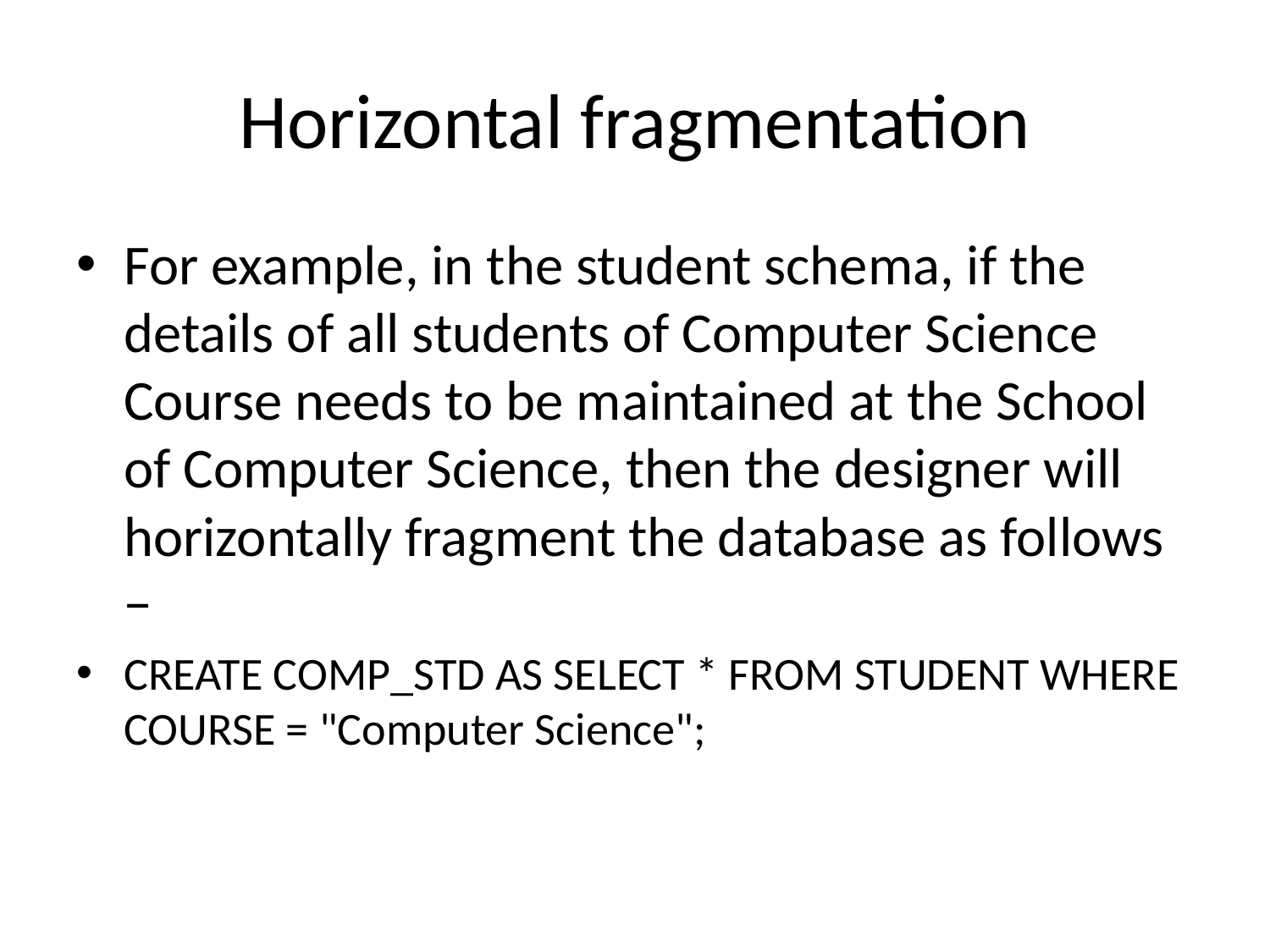

# Horizontal fragmentation
For example, in the student schema, if the details of all students of Computer Science Course needs to be maintained at the School of Computer Science, then the designer will horizontally fragment the database as follows −
CREATE COMP_STD AS SELECT * FROM STUDENT WHERE COURSE = "Computer Science";